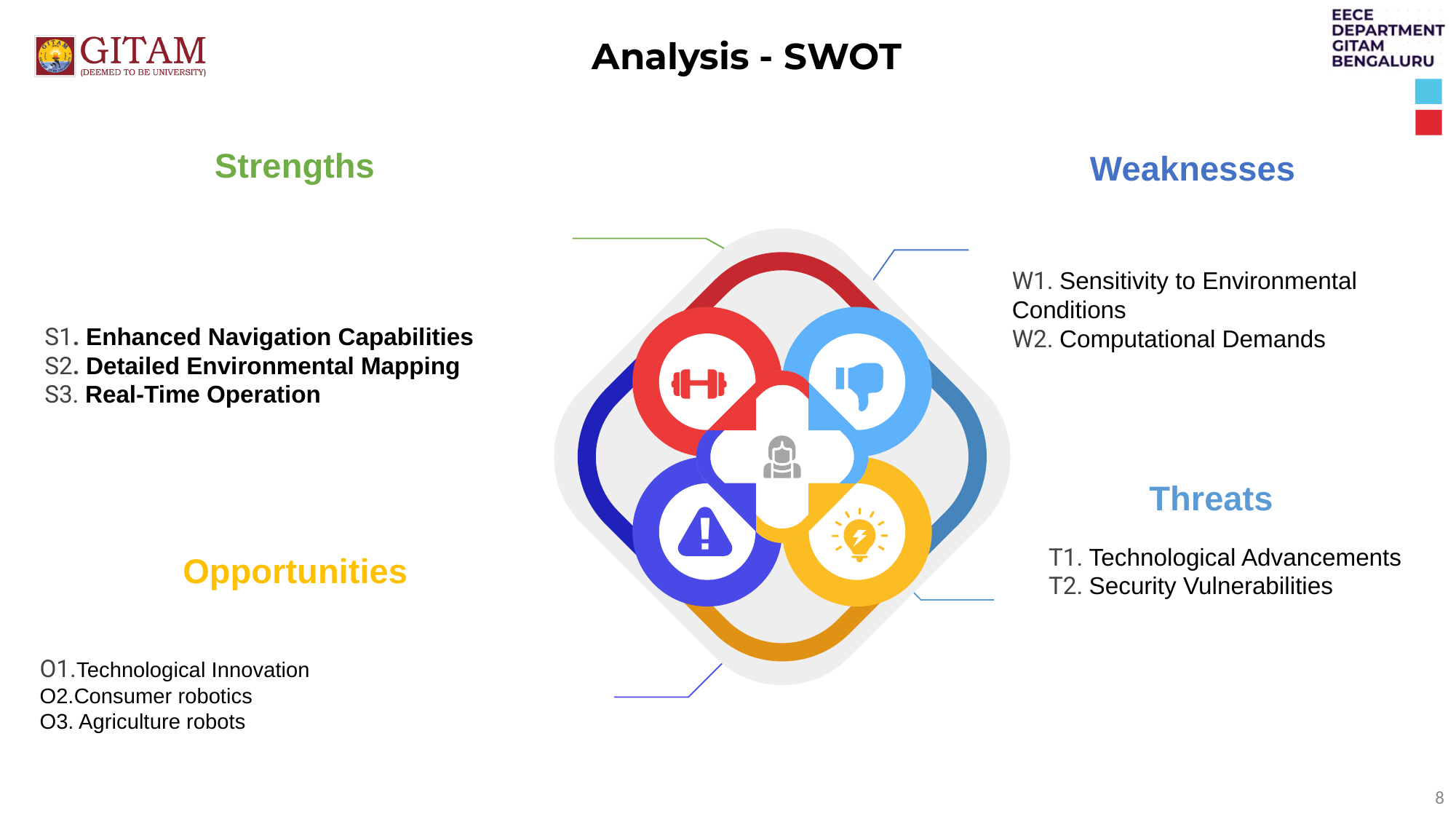

Analysis - SWOT
Weaknesses
W1. Sensitivity to Environmental Conditions
W2. Computational Demands

Strengths
S1. Enhanced Navigation Capabilities
S2. Detailed Environmental Mapping
S3. Real-Time Operation

Threats
T1. Technological Advancements
T2. Security Vulnerabilities

Opportunities
O1.Technological Innovation
O2.Consumer robotics
O3. Agriculture robots

8